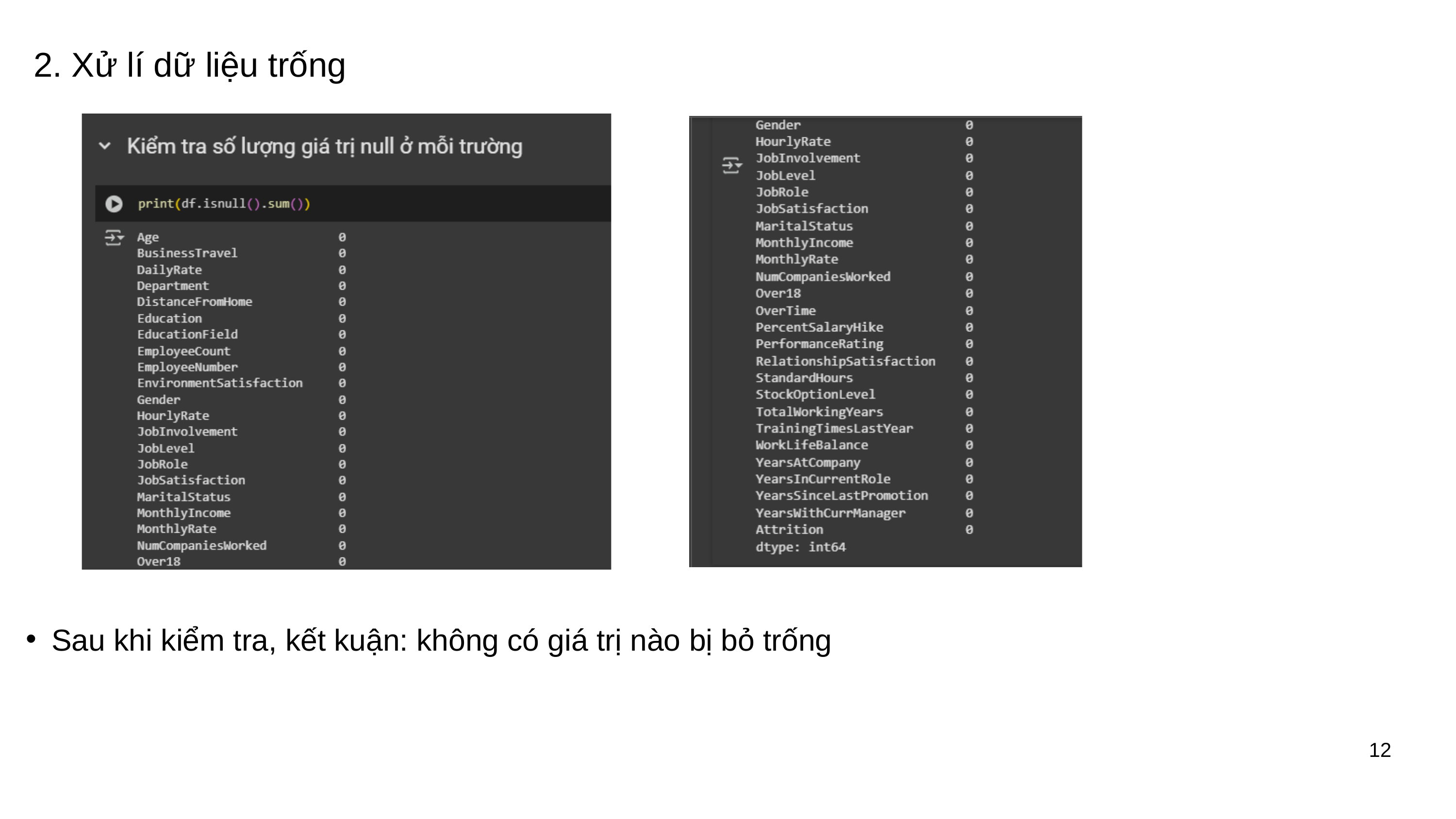

2. Xử lí dữ liệu trống

Sau khi kiểm tra, kết kuận: không có giá trị nào bị bỏ trống
12